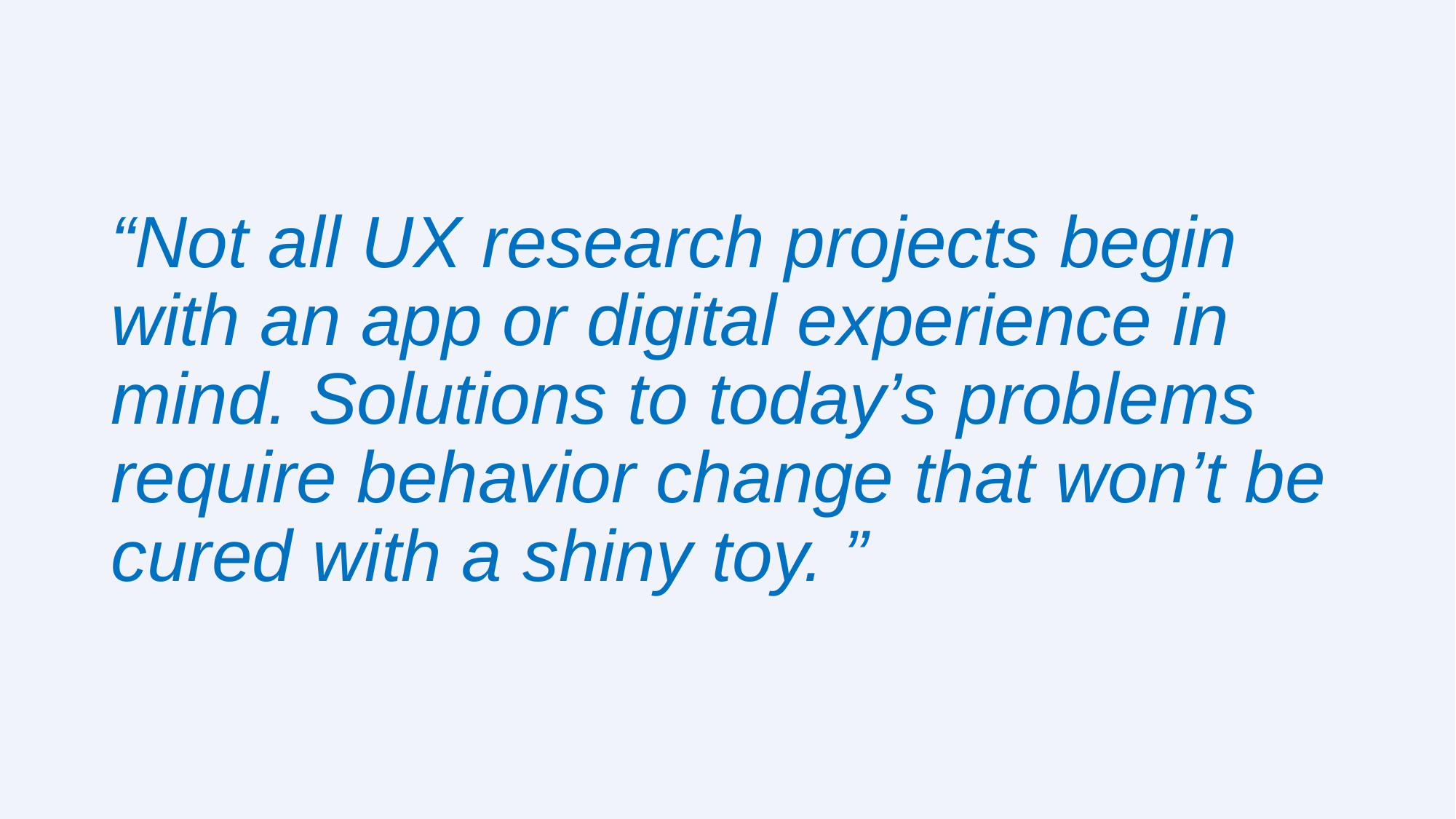

“Not all UX research projects begin with an app or digital experience in mind. Solutions to today’s problems require behavior change that won’t be cured with a shiny toy. ”